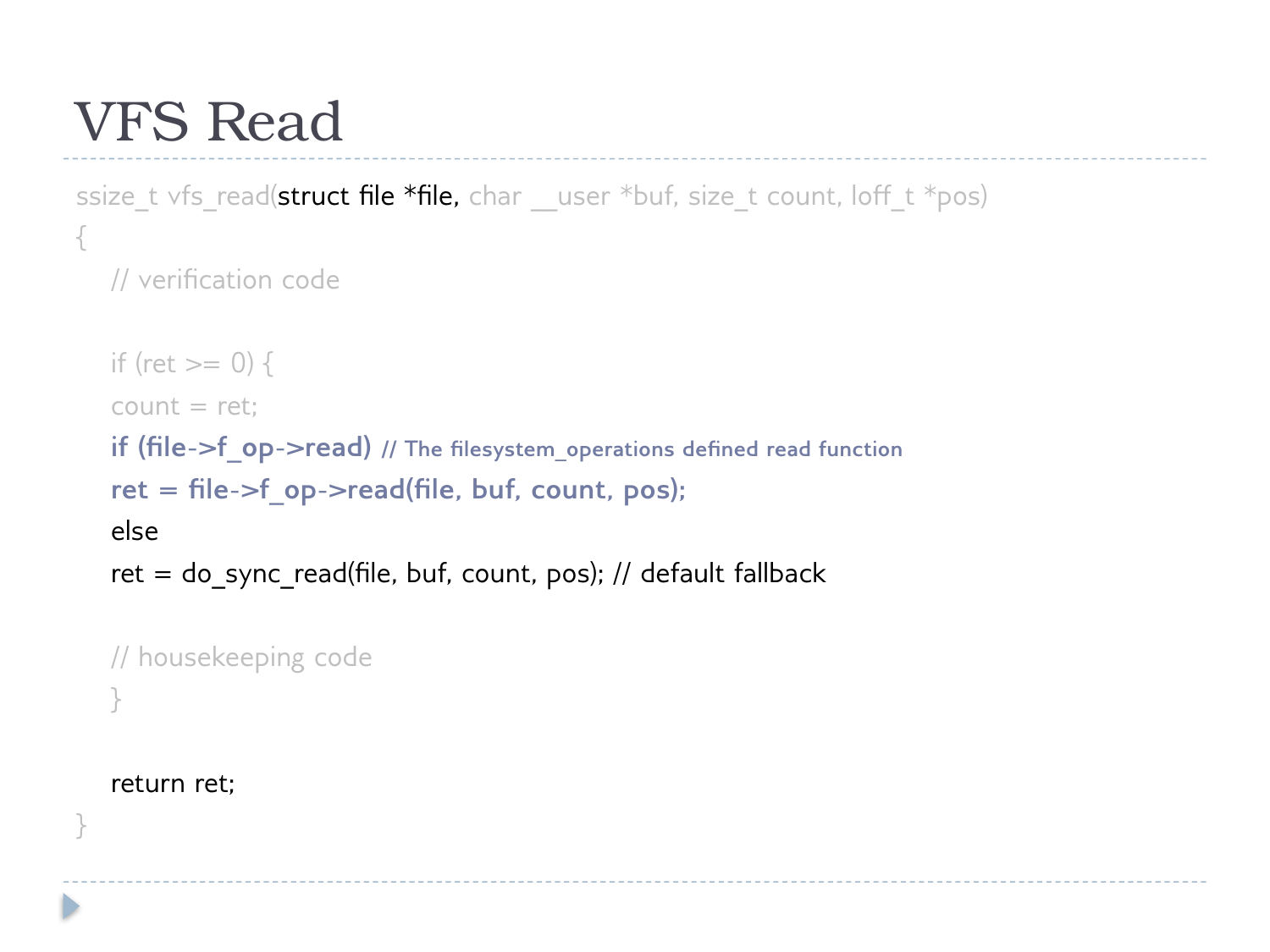

# VFS Read
ssize_t vfs_read(struct file *file, char __user *buf, size_t count, loff_t *pos)
{
	// verification code

	if (ret >= 0) {
		count = ret;
		if (file->f_op->read) // The filesystem_operations defined read function
			ret = file->f_op->read(file, buf, count, pos);
		else
			ret = do_sync_read(file, buf, count, pos); // default fallback

		// housekeeping code
	}

	return ret;
}